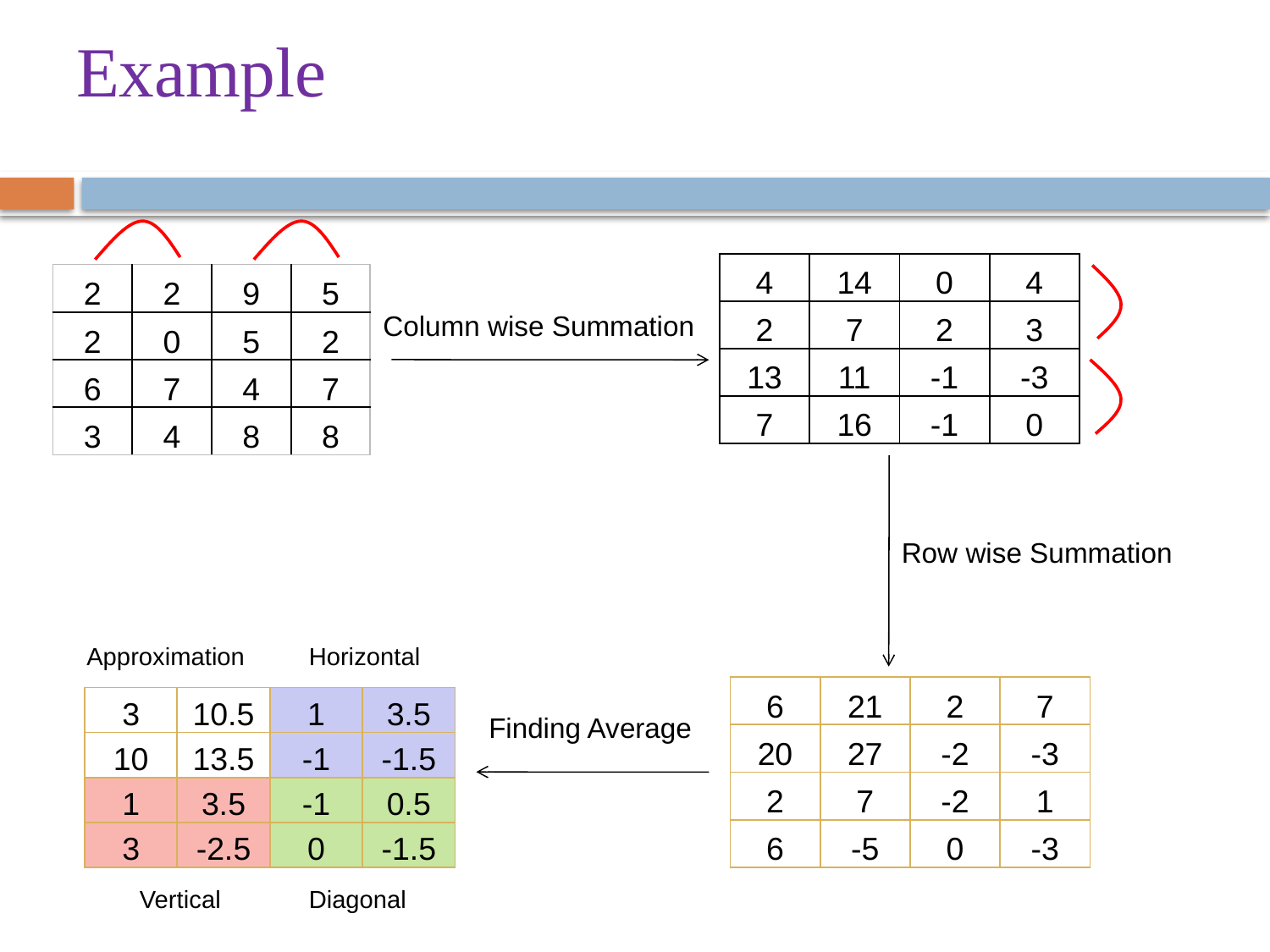

# Example

| 4 | 14 | 0 | 4 |
| --- | --- | --- | --- |
| 2 | 7 | 2 | 3 |
| 13 | 11 | -1 | -3 |
| 7 | 16 | -1 | 0 |
| 2 | 2 | 9 | 5 |
| --- | --- | --- | --- |
| 2 | 0 | 5 | 2 |
| 6 | 7 | 4 | 7 |
| 3 | 4 | 8 | 8 |
|  |  |  |  |
| --- | --- | --- | --- |
|  |  |  |  |
|  |  |  |  |
|  |  |  |  |

Column wise Summation

Row wise Summation
Approximation
Horizontal
| 6 | 21 | 2 | 7 |
| --- | --- | --- | --- |
| 20 | 27 | -2 | -3 |
| 2 | 7 | -2 | 1 |
| 6 | -5 | 0 | -3 |
| 3 | 10.5 | 1 | 3.5 |
| --- | --- | --- | --- |
| 10 | 13.5 | -1 | -1.5 |
| 1 | 3.5 | -1 | 0.5 |
| 3 | -2.5 | 0 | -1.5 |
Finding Average
Vertical
Diagonal